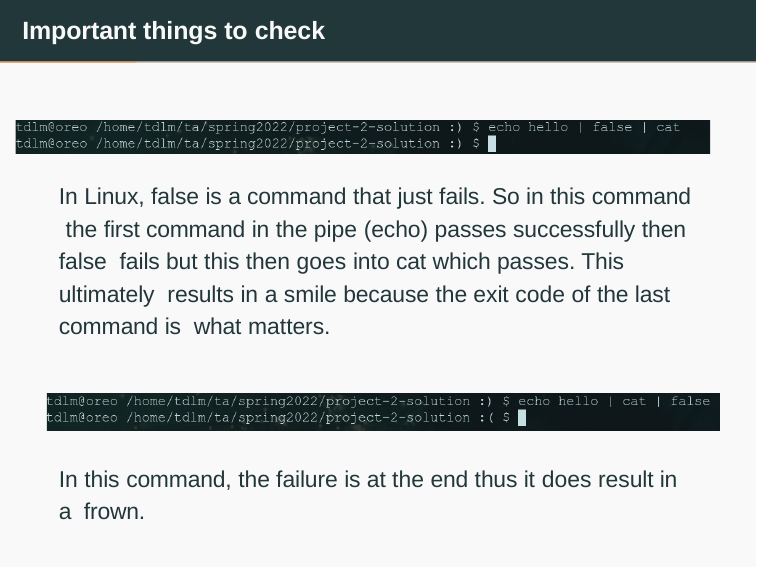

# Important things to check

In Linux, false is a command that just fails. So in this command  the first command in the pipe (echo) passes successfully then false  fails but this then goes into cat which passes. This ultimately  results in a smile because the exit code of the last command is  what matters.

In this command, the failure is at the end thus it does result in a  frown.